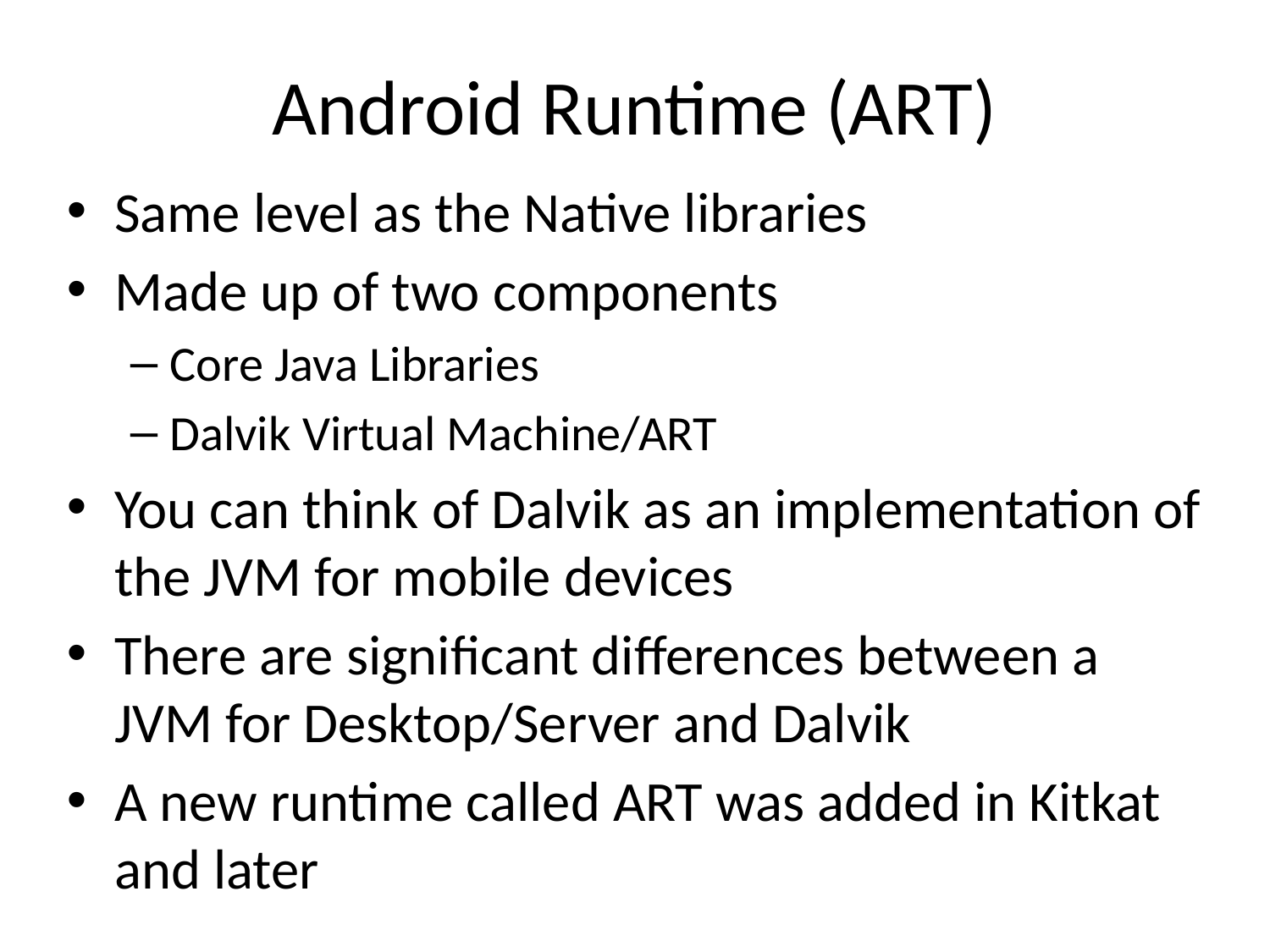

# Android Runtime (ART)
Same level as the Native libraries
Made up of two components
Core Java Libraries
Dalvik Virtual Machine/ART
You can think of Dalvik as an implementation of the JVM for mobile devices
There are significant differences between a JVM for Desktop/Server and Dalvik
A new runtime called ART was added in Kitkat and later